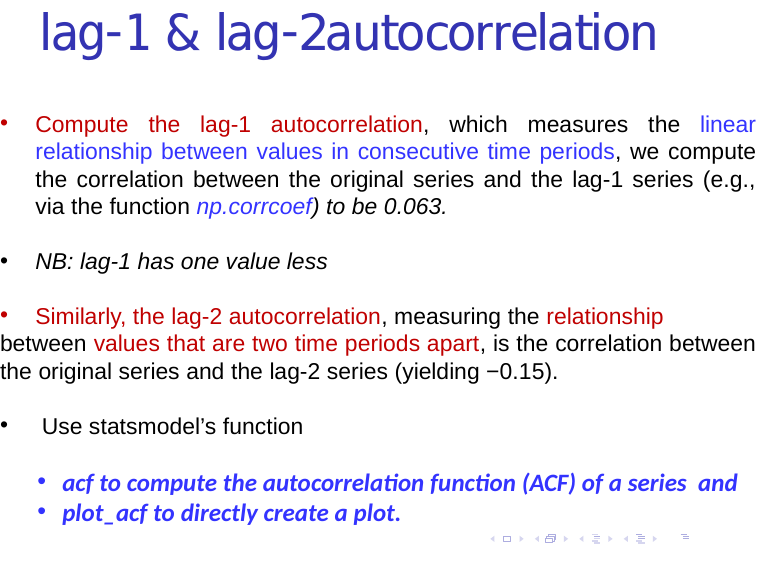

lag-1 & lag-2autocorrelation
Compute the lag-1 autocorrelation, which measures the linear relationship between values in consecutive time periods, we compute the correlation between the original series and the lag-1 series (e.g., via the function np.corrcoef) to be 0.063.

NB: lag-1 has one value less

Similarly, the lag-2 autocorrelation, measuring the relationship
between values that are two time periods apart, is the correlation between the original series and the lag-2 series (yielding −0.15).

 Use statsmodel’s function

 acf to compute the autocorrelation function (ACF) of a series  and
 plot_acf to directly create a plot.